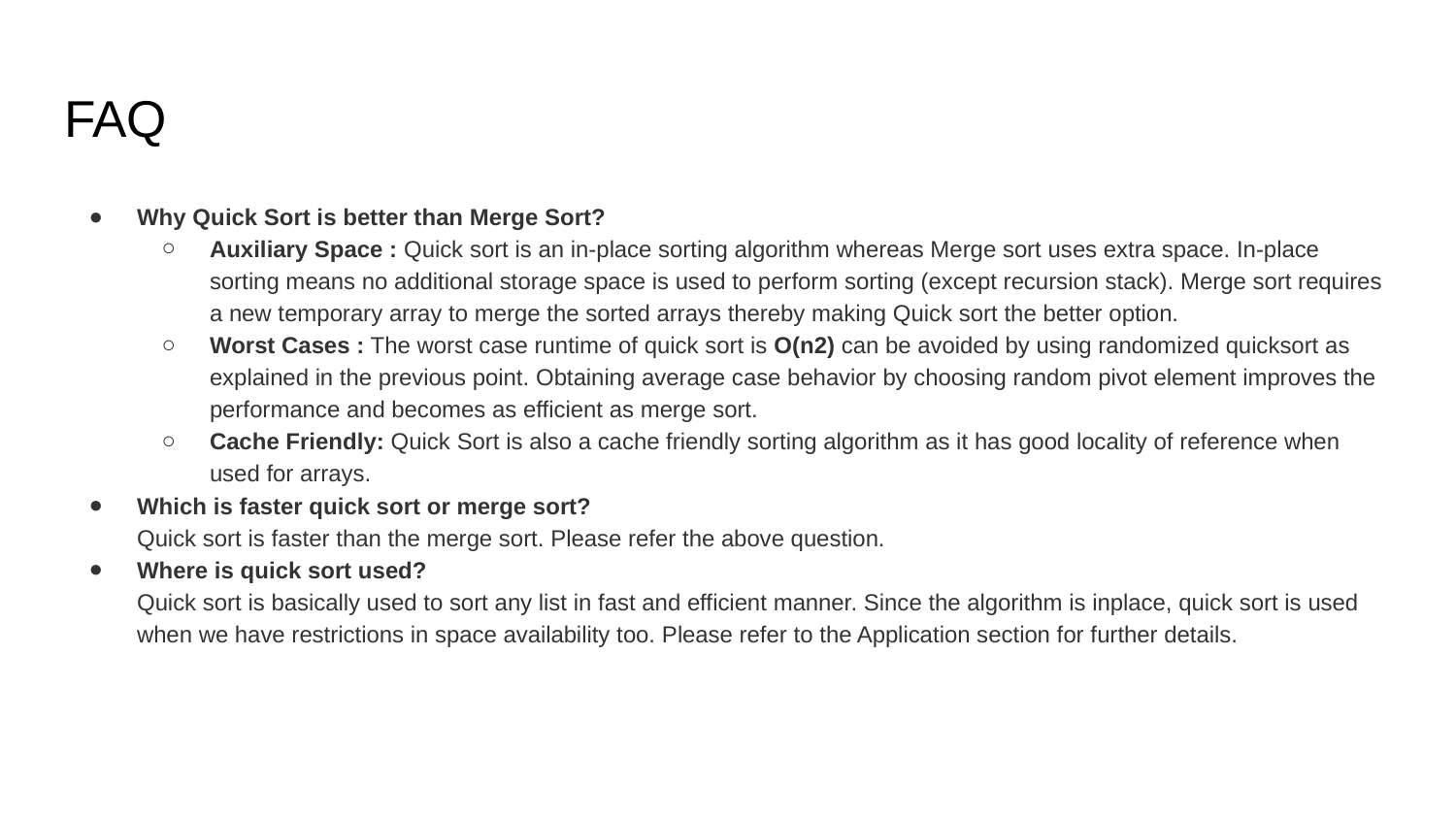

# FAQ
Why Quick Sort is better than Merge Sort?
Auxiliary Space : Quick sort is an in-place sorting algorithm whereas Merge sort uses extra space. In-place sorting means no additional storage space is used to perform sorting (except recursion stack). Merge sort requires a new temporary array to merge the sorted arrays thereby making Quick sort the better option.
Worst Cases : The worst case runtime of quick sort is O(n2) can be avoided by using randomized quicksort as explained in the previous point. Obtaining average case behavior by choosing random pivot element improves the performance and becomes as efficient as merge sort.
Cache Friendly: Quick Sort is also a cache friendly sorting algorithm as it has good locality of reference when used for arrays.
Which is faster quick sort or merge sort?
Quick sort is faster than the merge sort. Please refer the above question.
Where is quick sort used?
Quick sort is basically used to sort any list in fast and efficient manner. Since the algorithm is inplace, quick sort is used when we have restrictions in space availability too. Please refer to the Application section for further details.